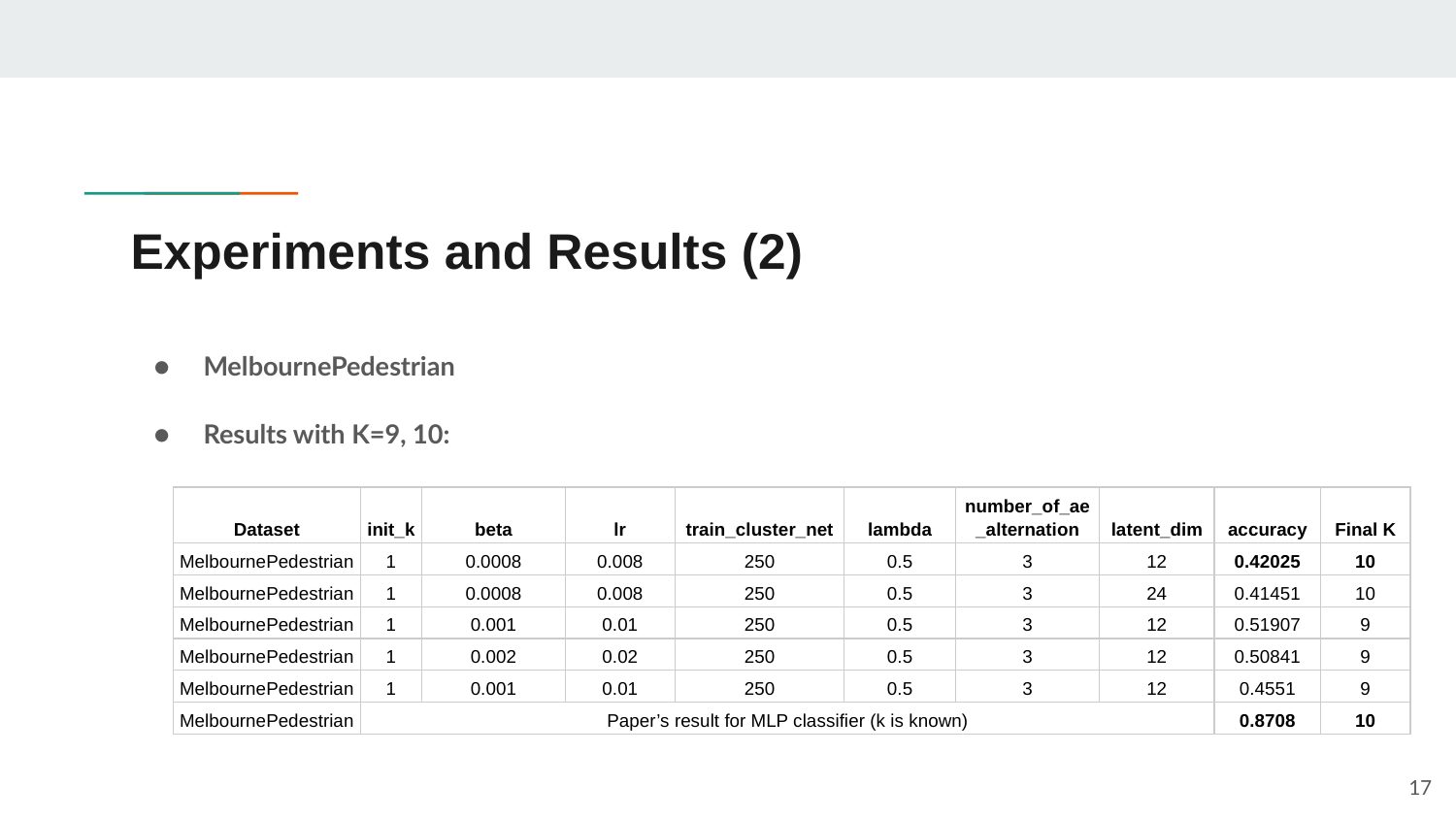

# Experiments and Results (2)

MelbournePedestrian
Results with K=9, 10:

| Dataset | init\_k | beta | lr | train\_cluster\_net | lambda | number\_of\_ae\_alternation | latent\_dim | accuracy | Final K |
| --- | --- | --- | --- | --- | --- | --- | --- | --- | --- |
| MelbournePedestrian | 1 | 0.0008 | 0.008 | 250 | 0.5 | 3 | 12 | 0.42025 | 10 |
| MelbournePedestrian | 1 | 0.0008 | 0.008 | 250 | 0.5 | 3 | 24 | 0.41451 | 10 |
| MelbournePedestrian | 1 | 0.001 | 0.01 | 250 | 0.5 | 3 | 12 | 0.51907 | 9 |
| MelbournePedestrian | 1 | 0.002 | 0.02 | 250 | 0.5 | 3 | 12 | 0.50841 | 9 |
| MelbournePedestrian | 1 | 0.001 | 0.01 | 250 | 0.5 | 3 | 12 | 0.4551 | 9 |
| MelbournePedestrian | Paper’s result for MLP classifier (k is known) |  |  |  |  |  |  | 0.8708 | 10 |
17